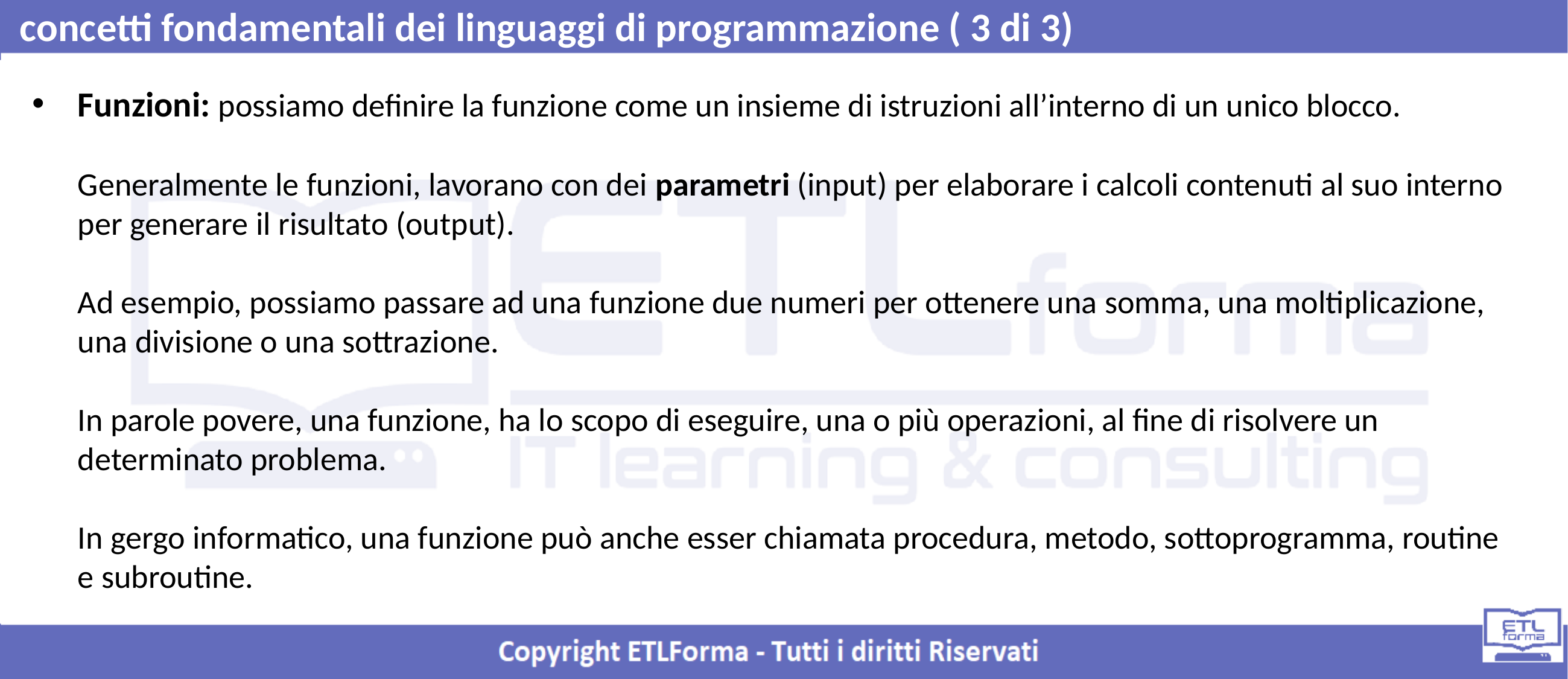

concetti fondamentali dei linguaggi di programmazione ( 3 di 3)
Funzioni: possiamo definire la funzione come un insieme di istruzioni all’interno di un unico blocco.

Generalmente le funzioni, lavorano con dei parametri (input) per elaborare i calcoli contenuti al suo interno per generare il risultato (output).
Ad esempio, possiamo passare ad una funzione due numeri per ottenere una somma, una moltiplicazione, una divisione o una sottrazione.

In parole povere, una funzione, ha lo scopo di eseguire, una o più operazioni, al fine di risolvere un determinato problema.
In gergo informatico, una funzione può anche esser chiamata procedura, metodo, sottoprogramma, routine e subroutine.